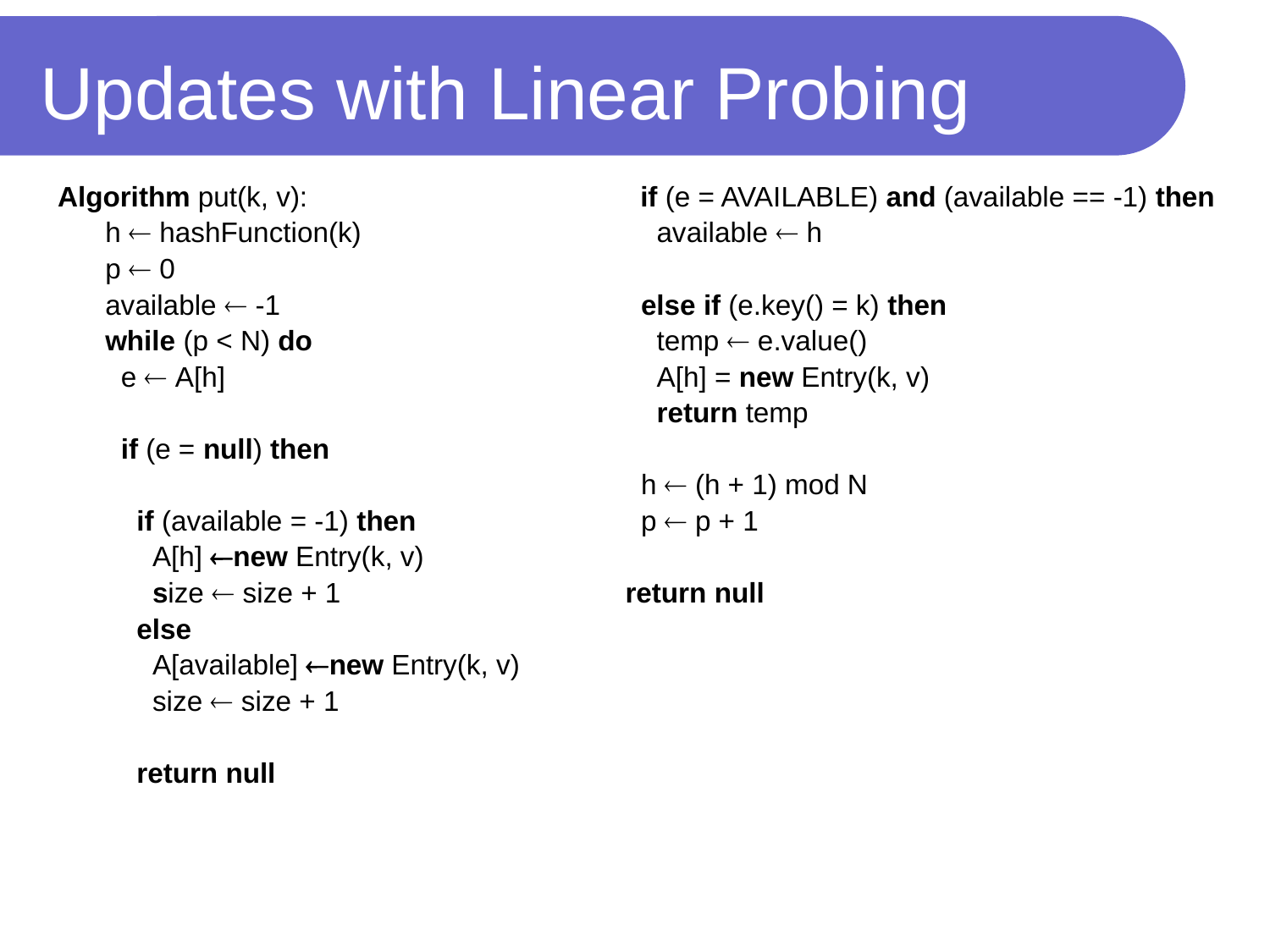

# Updates with Linear Probing
Algorithm put(k, v):
	h ← hashFunction(k)
	p ← 0
	available ← -1
	while (p < N) do
	  e ← A[h]

	  if (e = null) then

	    if (available = -1) then
	      A[h] ←new Entry(k, v)
	      size ← size + 1
	    else
	      A[available] ←new Entry(k, v)
	      size ← size + 1

	    return null

        if (e = AVAILABLE) and (available == -1) then
	    available ← h

	  else if (e.key() = k) then
	    temp ← e.value()
	    A[h] = new Entry(k, v)
	    return temp

	  h ← (h + 1) mod N
	  p ← p + 1

	return null